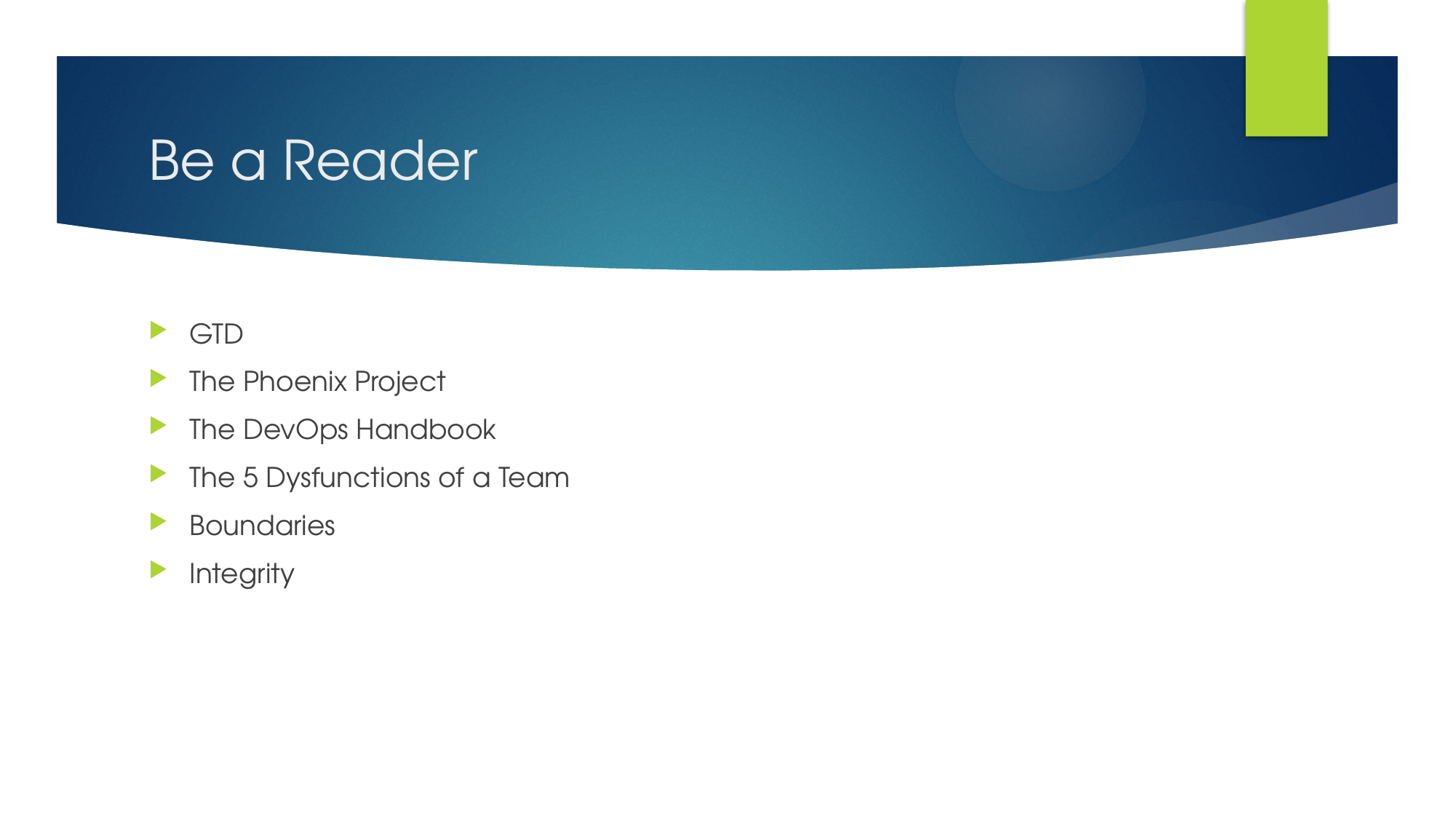

# Be a Reader
GTD
The Phoenix Project
The DevOps Handbook
The 5 Dysfunctions of a Team
Boundaries
Integrity